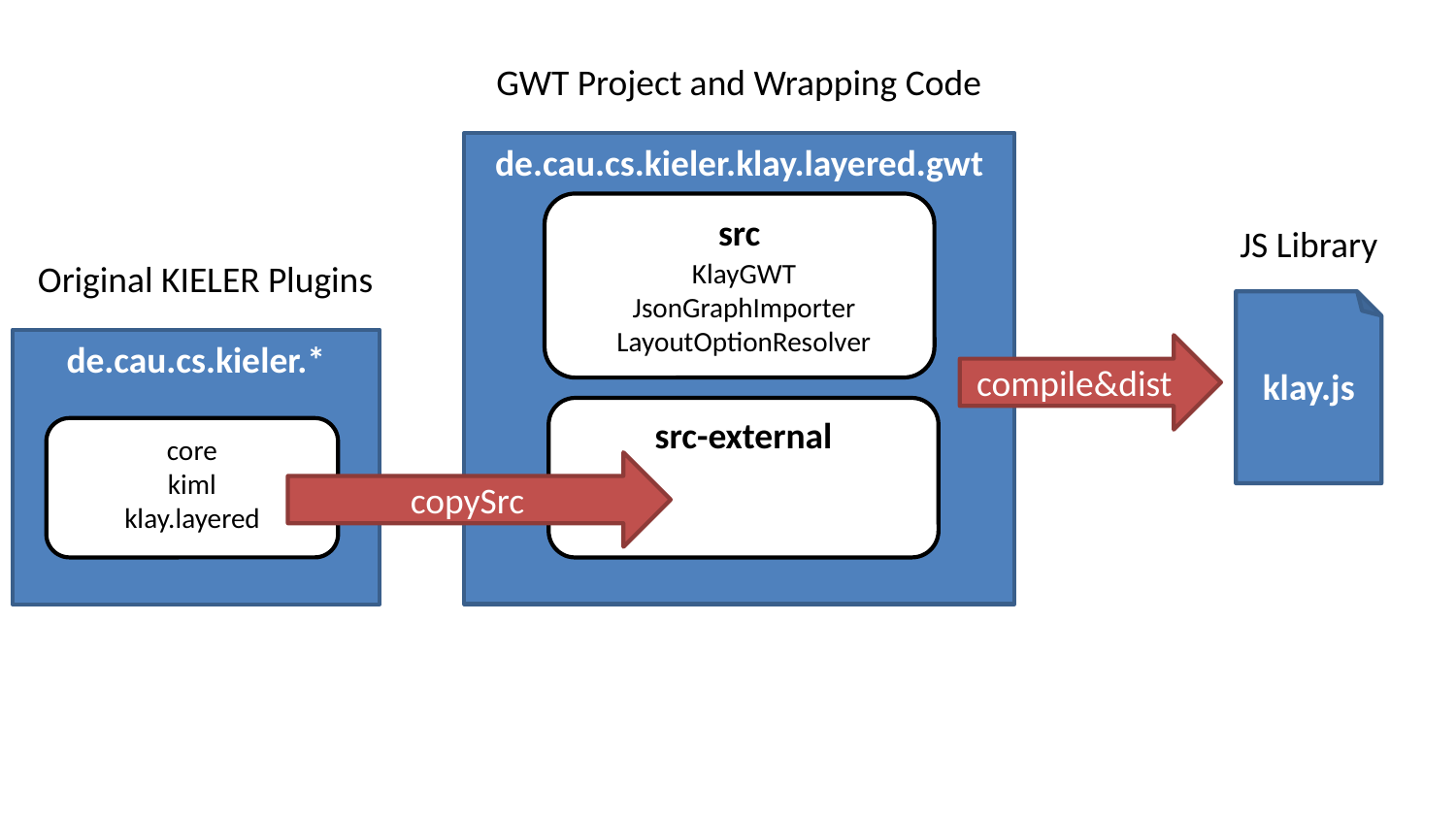

GWT Project and Wrapping Code
de.cau.cs.kieler.klay.layered.gwt
src
JS Library
Original KIELER Plugins
KlayGWT
JsonGraphImporter
LayoutOptionResolver

de.cau.cs.kieler.*
compile&dist
klay.js
src-external
core
kiml
klay.layered
copySrc